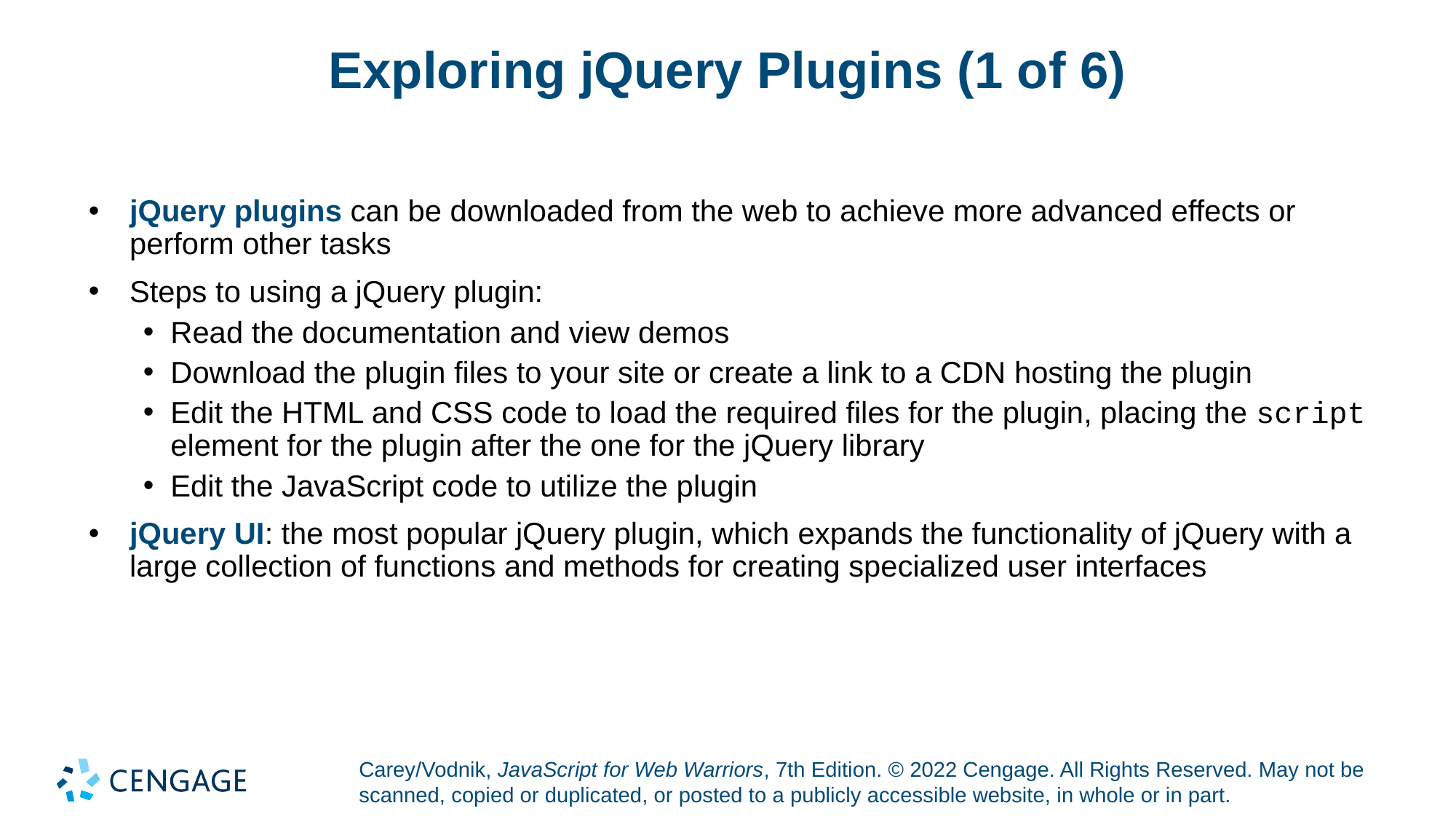

# Exploring jQuery Plugins (1 of 6)
jQuery plugins can be downloaded from the web to achieve more advanced effects or perform other tasks
Steps to using a jQuery plugin:
Read the documentation and view demos
Download the plugin files to your site or create a link to a CDN hosting the plugin
Edit the HTML and CSS code to load the required files for the plugin, placing the script element for the plugin after the one for the jQuery library
Edit the JavaScript code to utilize the plugin
jQuery UI: the most popular jQuery plugin, which expands the functionality of jQuery with a large collection of functions and methods for creating specialized user interfaces